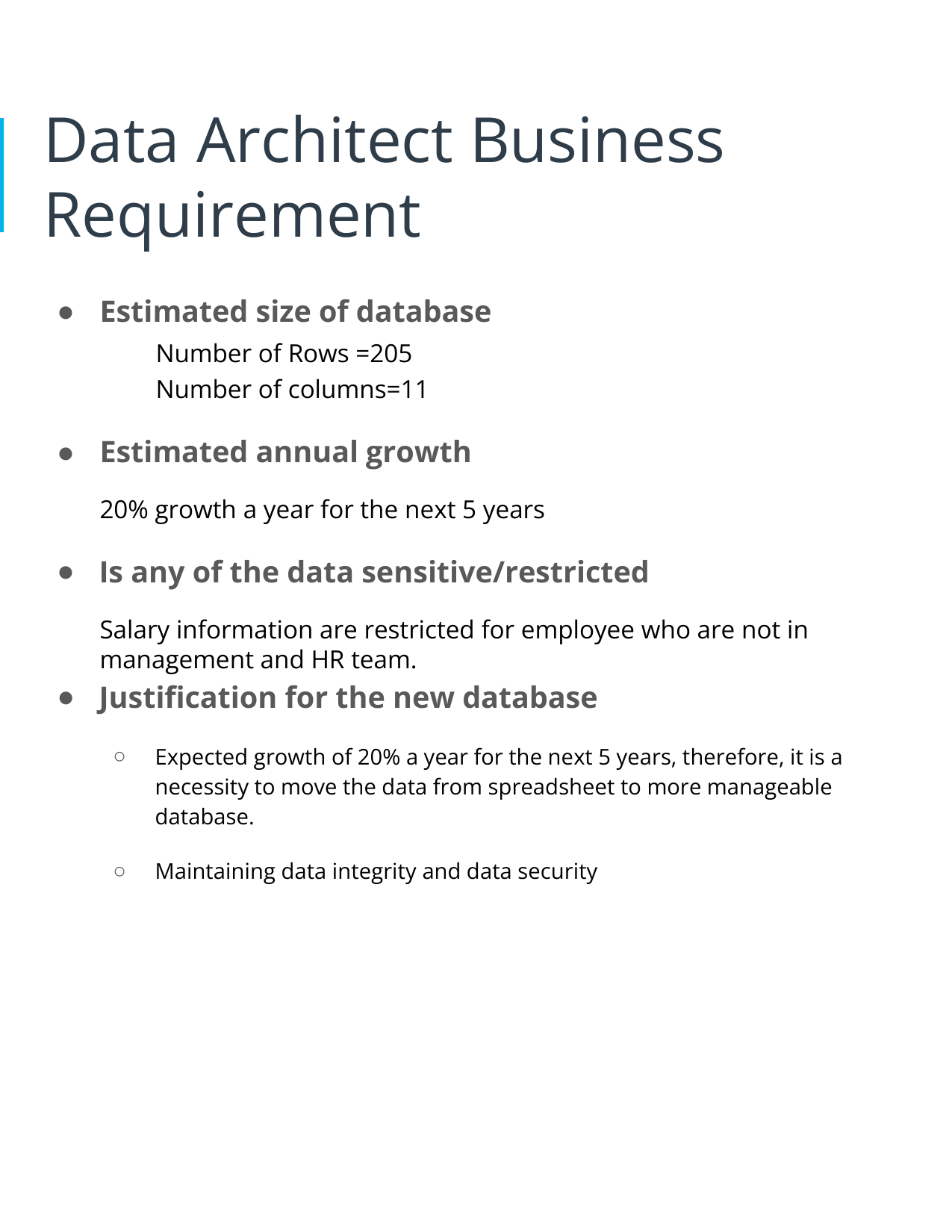

# Data Architect Business Requirement
Estimated size of database
	Number of Rows =205
	Number of columns=11
Estimated annual growth
20% growth a year for the next 5 years
Is any of the data sensitive/restricted
Salary information are restricted for employee who are not in management and HR team.
Justification for the new database
Expected growth of 20% a year for the next 5 years, therefore, it is a necessity to move the data from spreadsheet to more manageable database.
Maintaining data integrity and data security